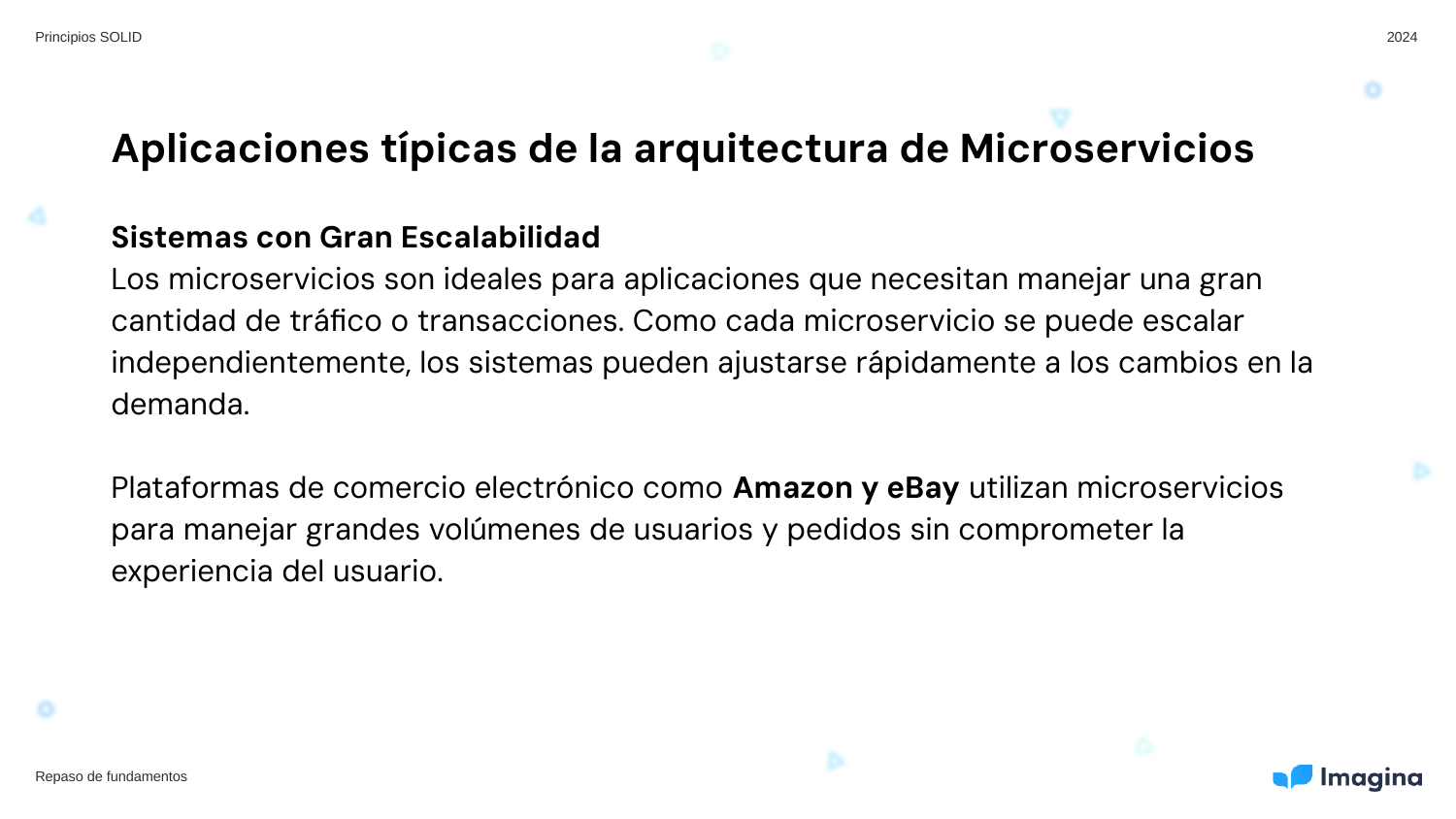

Principios SOLID
2024
Aplicaciones típicas de la arquitectura de Microservicios
Sistemas con Gran Escalabilidad
Los microservicios son ideales para aplicaciones que necesitan manejar una gran cantidad de tráfico o transacciones. Como cada microservicio se puede escalar independientemente, los sistemas pueden ajustarse rápidamente a los cambios en la demanda.

Plataformas de comercio electrónico como Amazon y eBay utilizan microservicios para manejar grandes volúmenes de usuarios y pedidos sin comprometer la experiencia del usuario.
Repaso de fundamentos